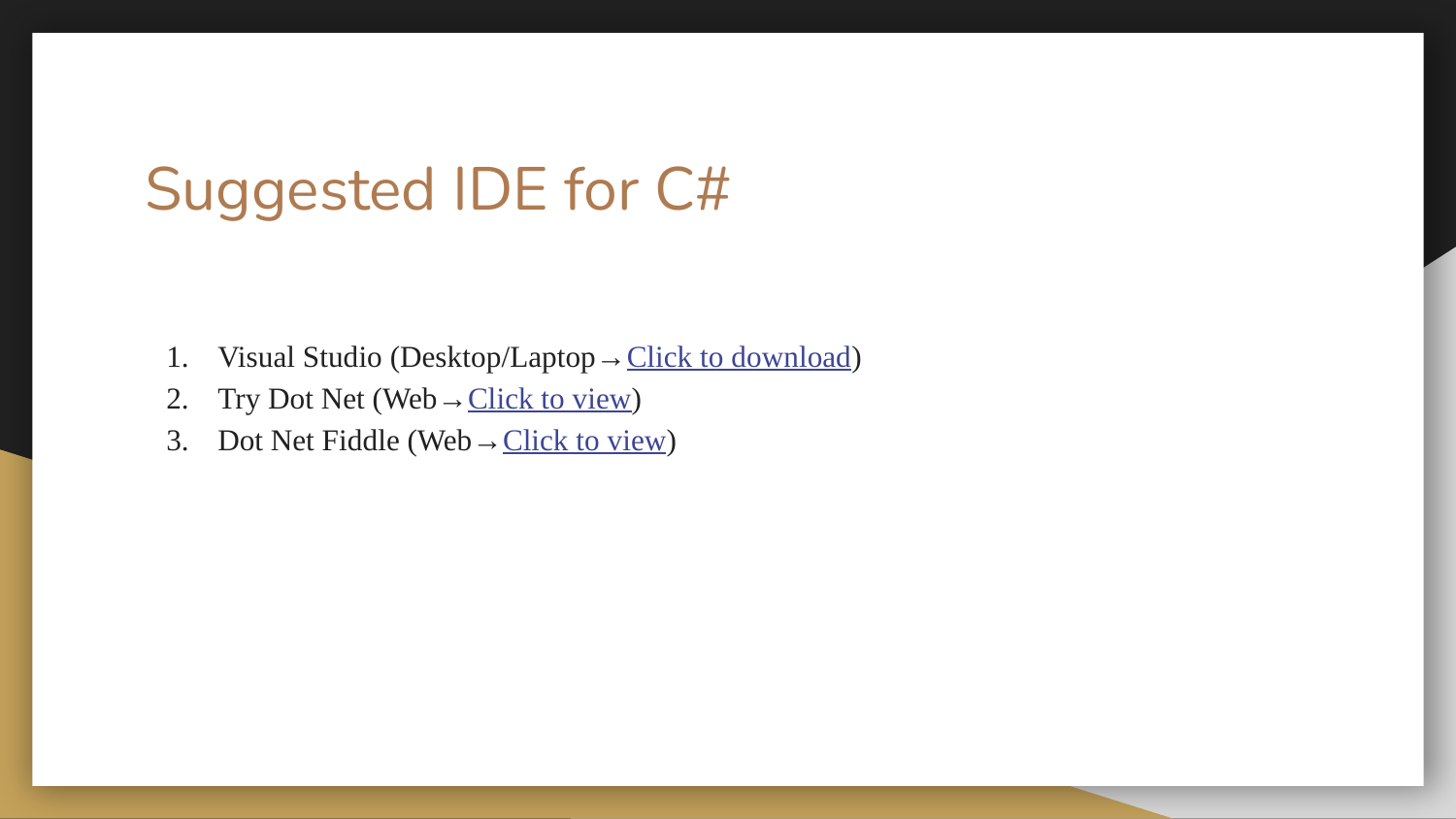

# Suggested IDE for C#
Visual Studio (Desktop/Laptop→Click to download)
Try Dot Net (Web→Click to view)
Dot Net Fiddle (Web→Click to view)